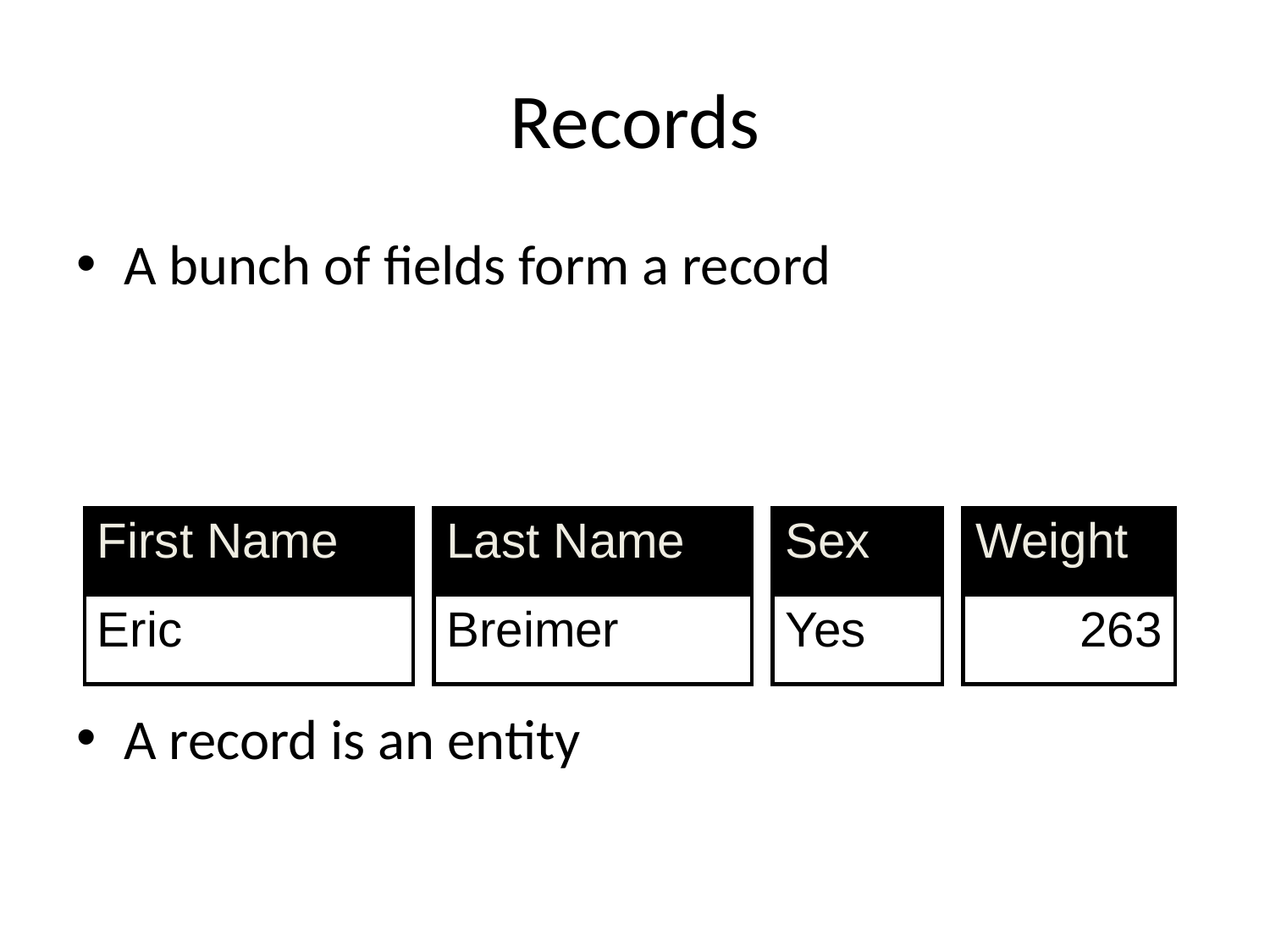

# Records
A bunch of fields form a record

A record is an entity

| First Name |
| --- |
| Eric |
| Last Name |
| --- |
| Breimer |
| Sex |
| --- |
| Yes |
| Weight |
| --- |
| 263 |